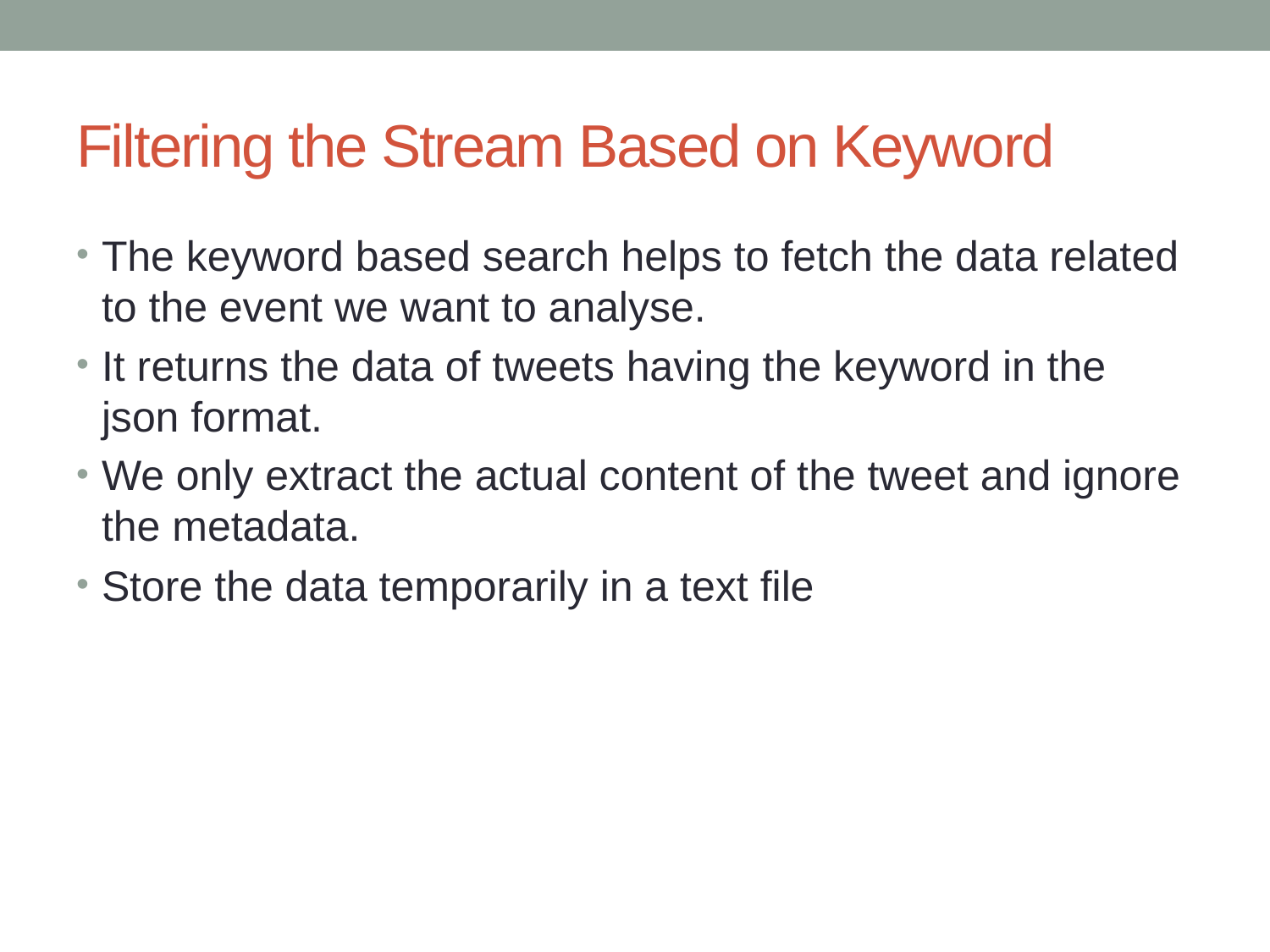

# Filtering the Stream Based on Keyword
The keyword based search helps to fetch the data related to the event we want to analyse.
It returns the data of tweets having the keyword in the json format.
We only extract the actual content of the tweet and ignore the metadata.
Store the data temporarily in a text file